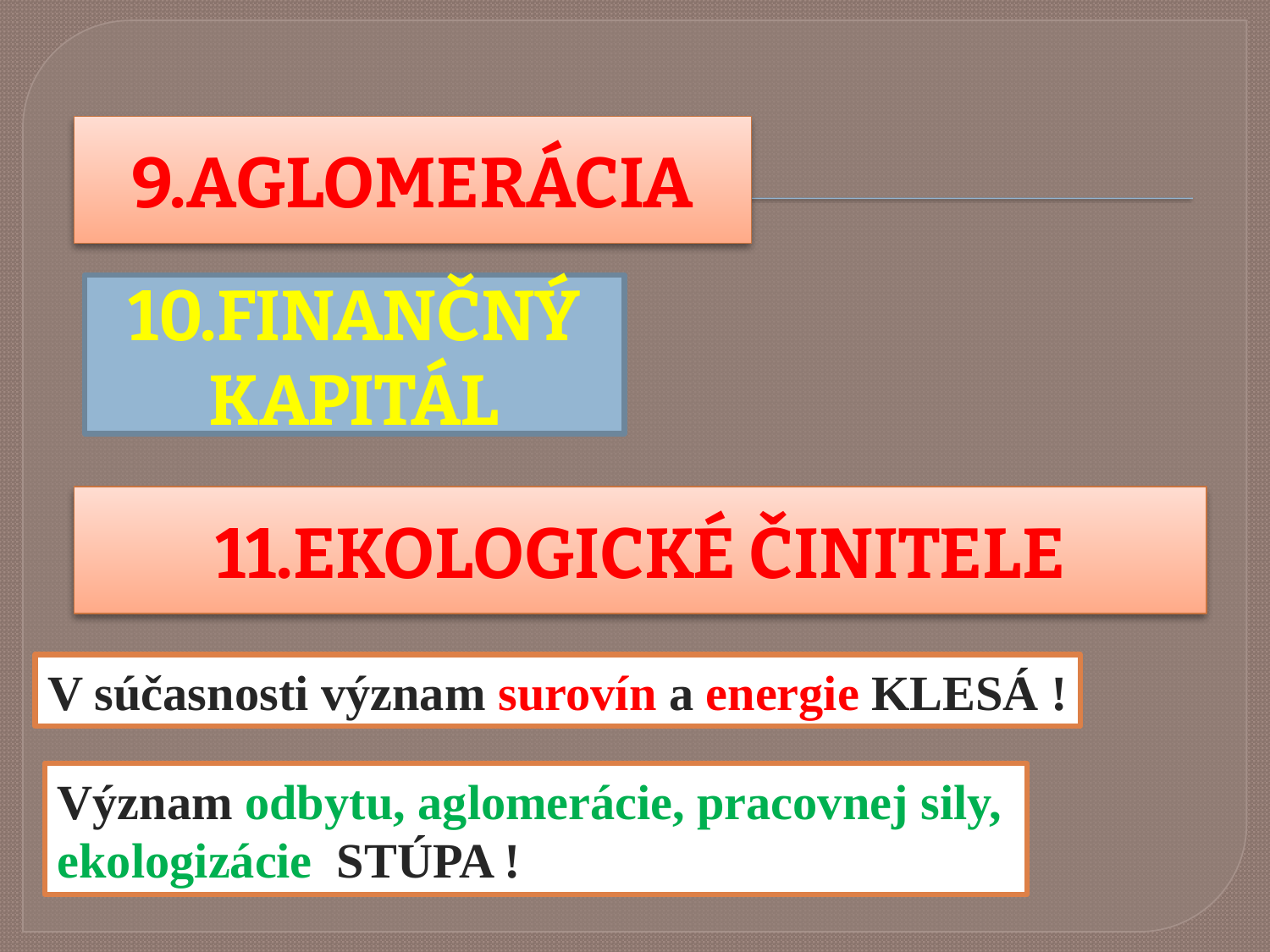

#
9.AGLOMERÁCIA

10.FINANČNÝ KAPITÁL
11.EKOLOGICKÉ ČINITELE
V súčasnosti význam surovín a energie KLESÁ !
Význam odbytu, aglomerácie, pracovnej sily,
ekologizácie  STÚPA !